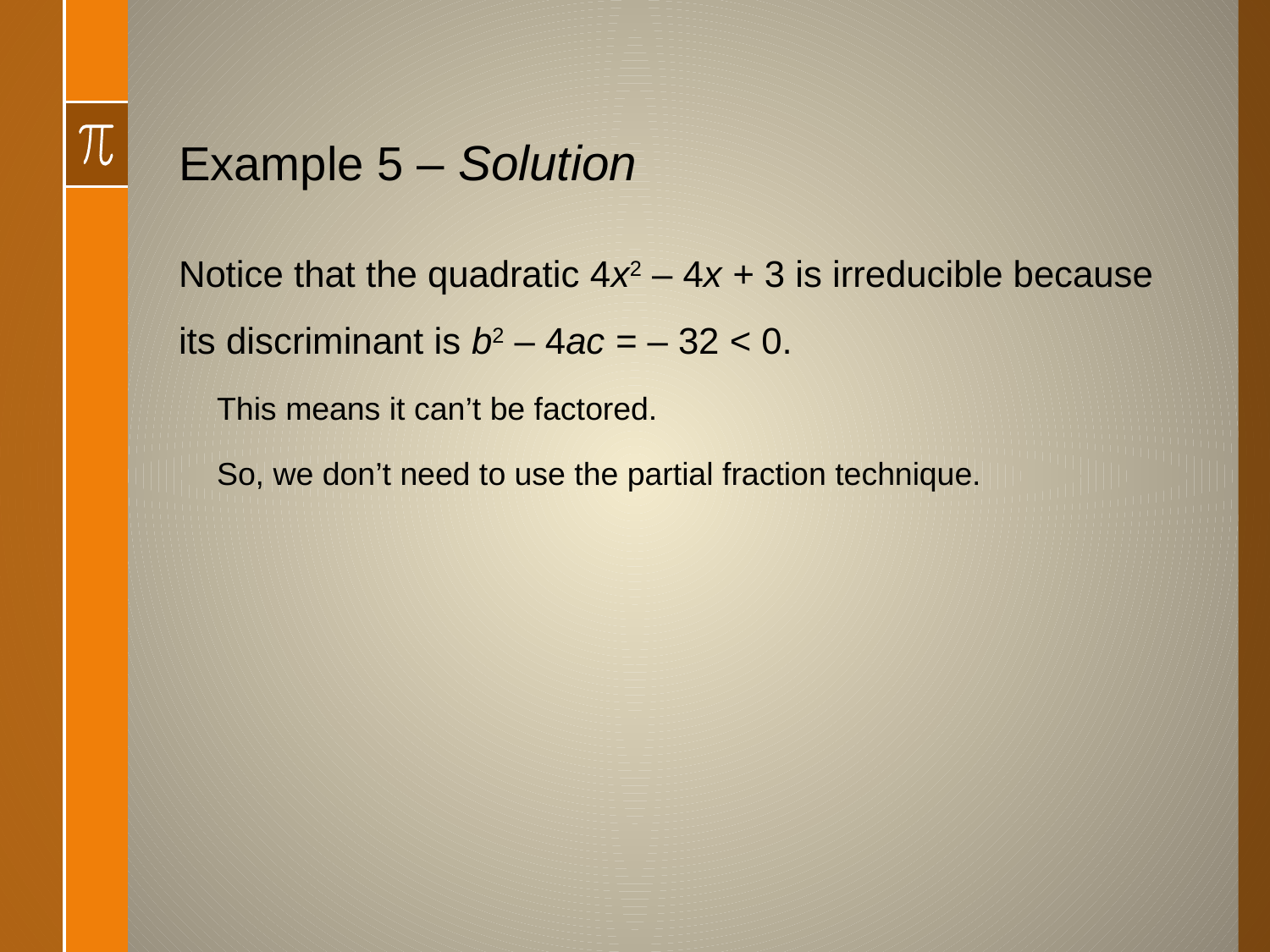

# Example 5 – Solution
Notice that the quadratic 4x2 – 4x + 3 is irreducible because its discriminant is b2 – 4ac = – 32 < 0.
This means it can’t be factored.
So, we don’t need to use the partial fraction technique.